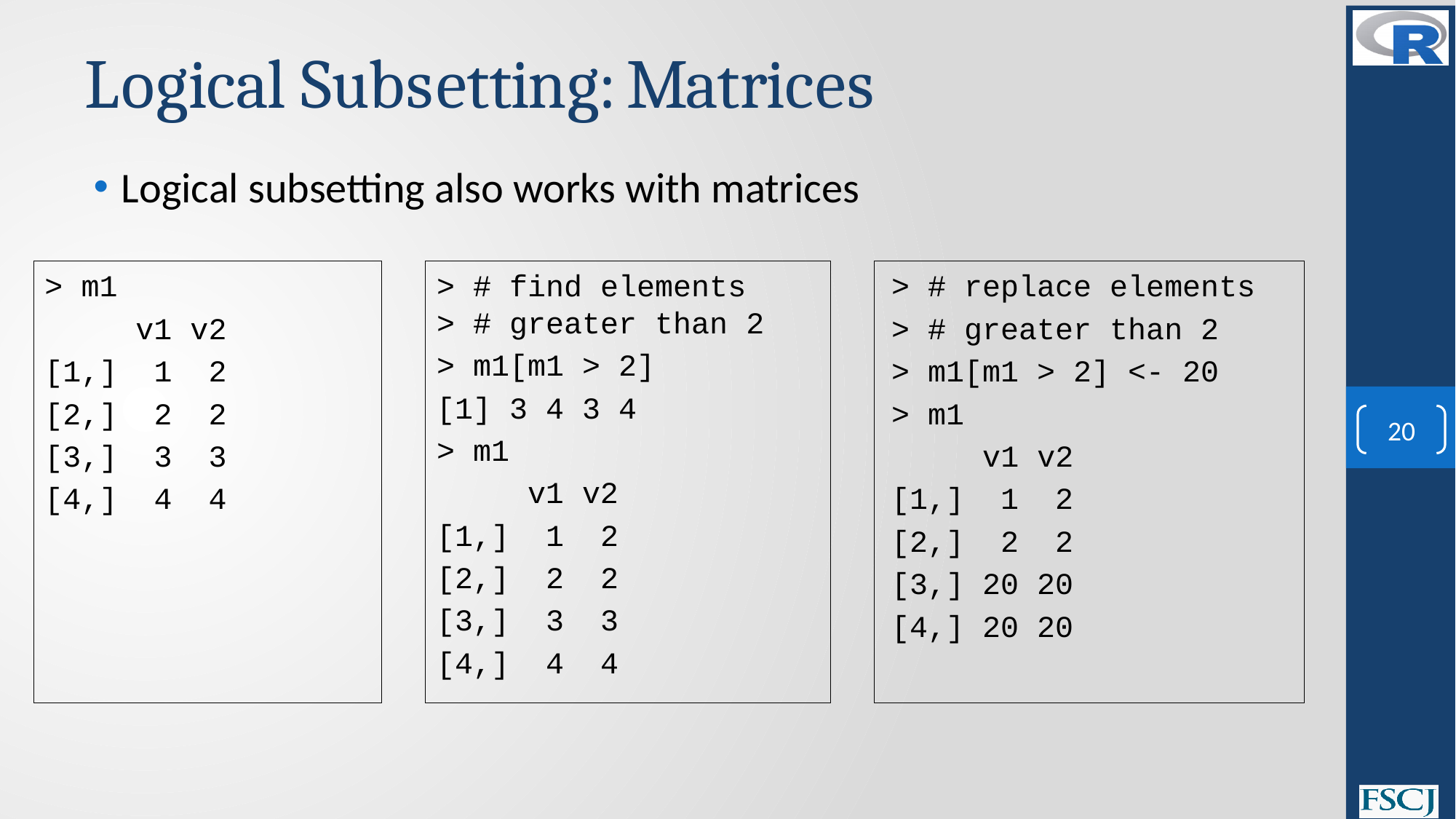

# Logical Subsetting: Matrices
Logical subsetting also works with matrices
> m1
     v1 v2
[1,]  1  2
[2,]  2  2
[3,]  3  3
[4,]  4  4
> # replace elements
> # greater than 2
> m1[m1 > 2] <- 20
> m1
     v1 v2
[1,]  1  2
[2,]  2  2
[3,] 20 20
[4,] 20 20
> # find elements
> # greater than 2
> m1[m1 > 2]
[1] 3 4 3 4
> m1
     v1 v2
[1,]  1  2
[2,]  2  2
[3,]  3  3
[4,]  4  4
20